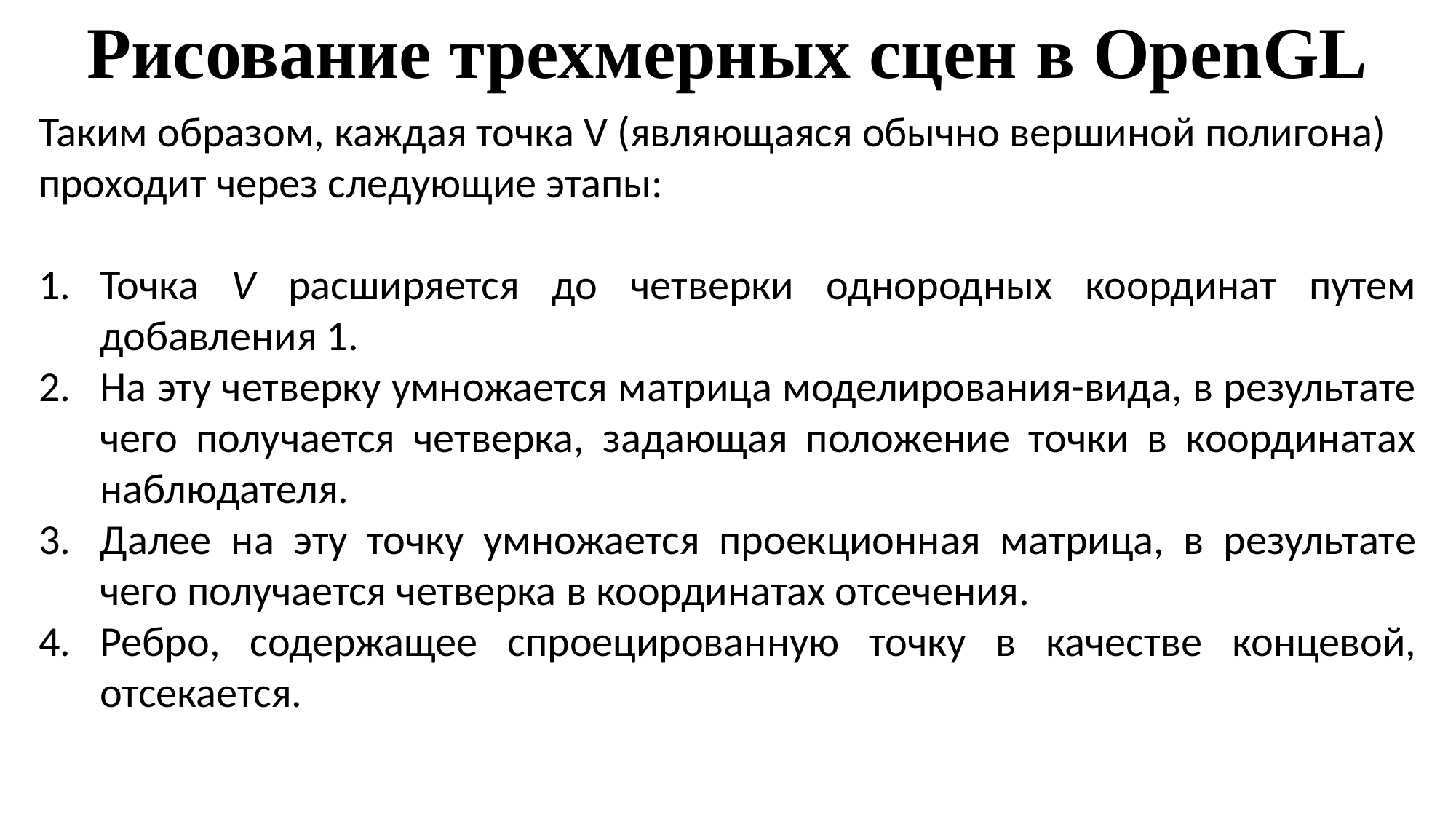

Рисование трехмерных сцен в OpenGL
Таким образом, каждая точка V (являющаяся обычно вершиной полигона) проходит через следующие этапы:

Точка V расширяется до четверки однородных координат путем добавления 1.
На эту четверку умножается матрица моделирования-вида, в результате чего получается четверка, задающая положение точки в координатах наблюдателя.
Далее на эту точку умножается проекционная матрица, в результате чего получается четверка в координатах отсечения.
Ребро, содержащее спроецированную точку в качестве концевой, отсекается.